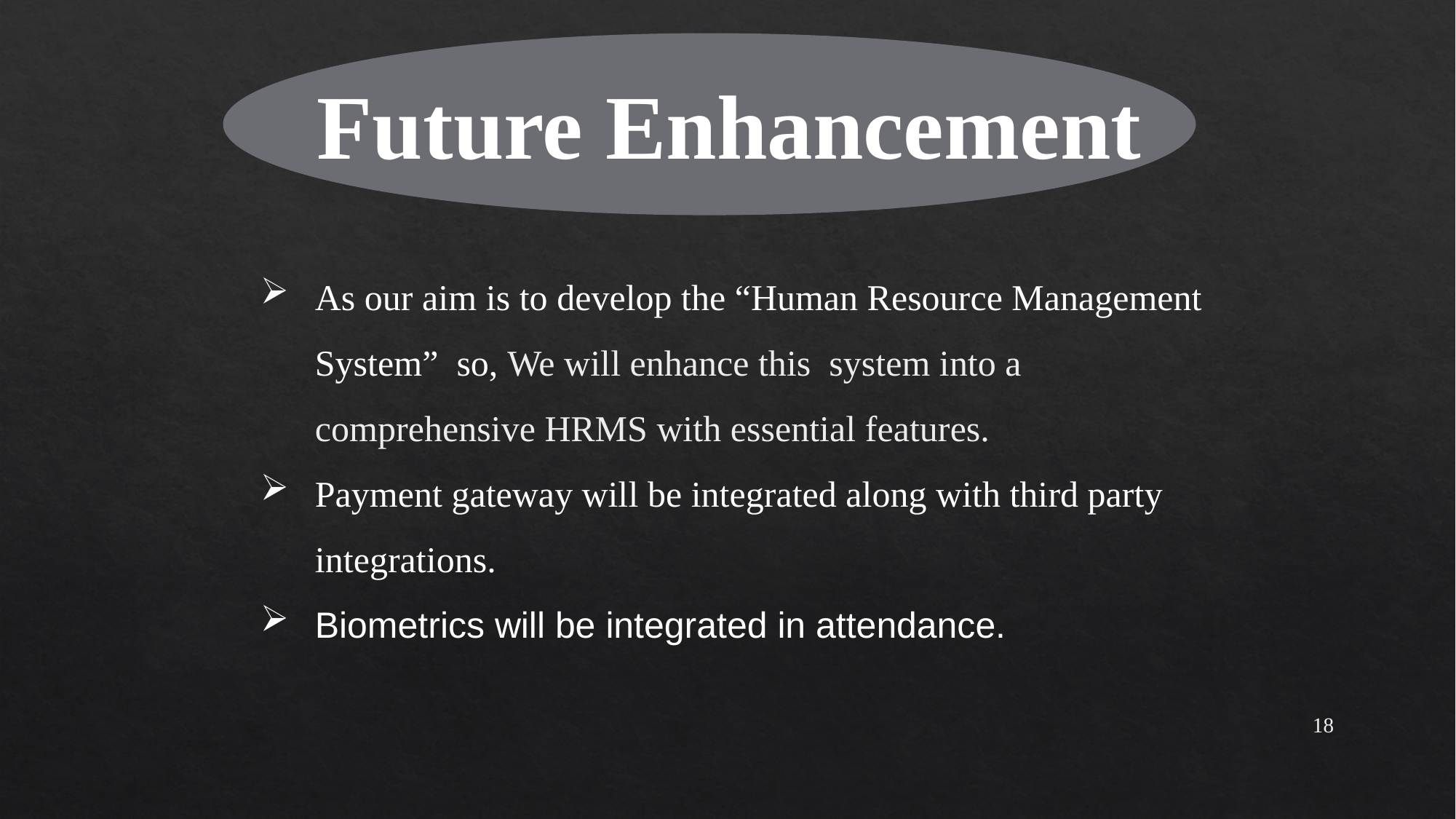

Future Enhancement
As our aim is to develop the “Human Resource Management System”  so, We will enhance this  system into a comprehensive HRMS with essential features.
Payment gateway will be integrated along with third party integrations.
Biometrics will be integrated in attendance.

18